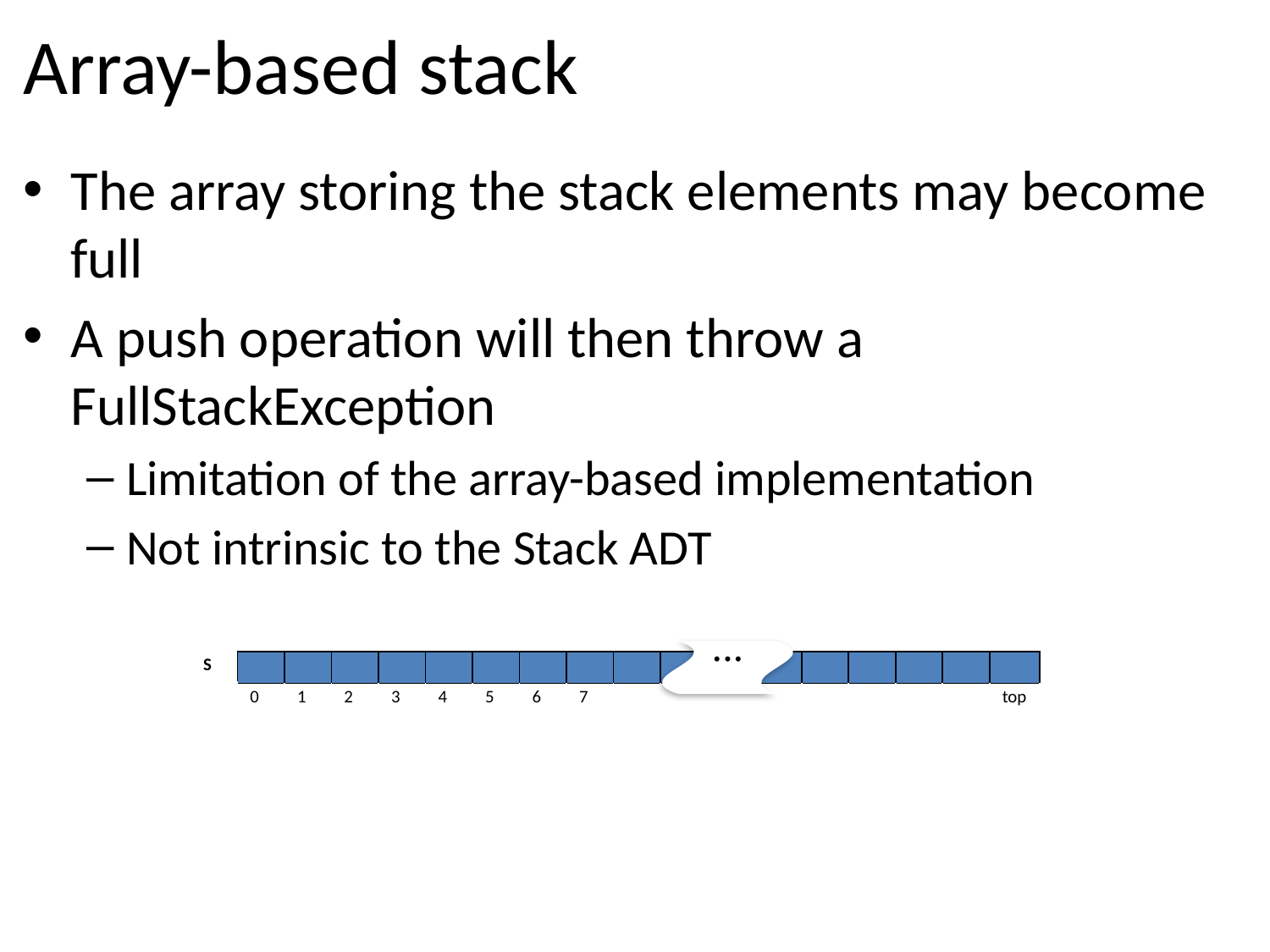

# Array-based stack
The array storing the stack elements may become full
A push operation will then throw a FullStackException
Limitation of the array-based implementation
Not intrinsic to the Stack ADT

…

| S |  |  |  |  |  |  |  |  |  |  |  |  |  |  |  |  |  |
| --- | --- | --- | --- | --- | --- | --- | --- | --- | --- | --- | --- | --- | --- | --- | --- | --- | --- |
|  | 0 | 1 | 2 | 3 | 4 | 5 | 6 | 7 |  |  |  |  |  |  |  |  | top |